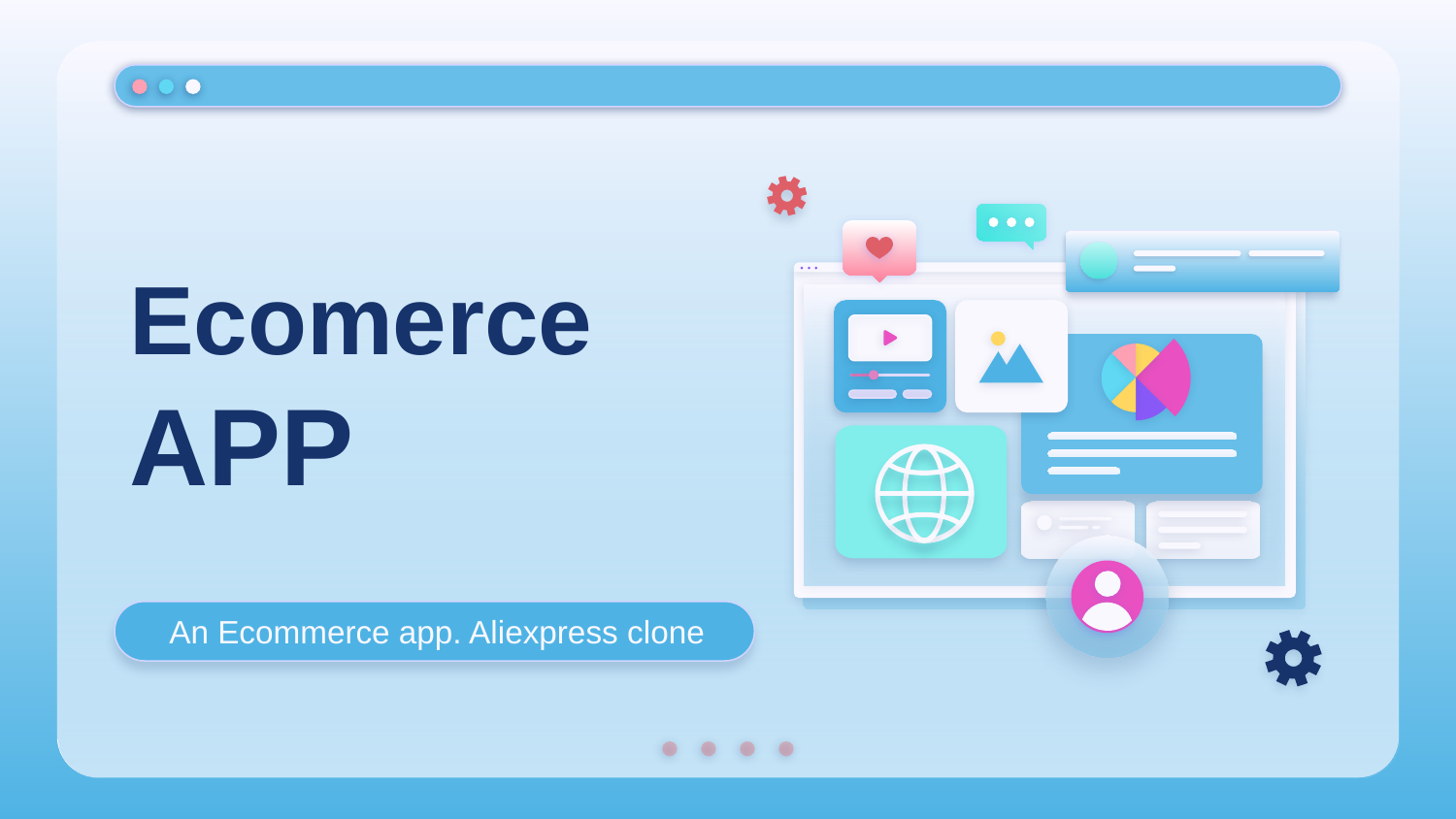

# Ecomerce APP
An Ecommerce app. Aliexpress clone